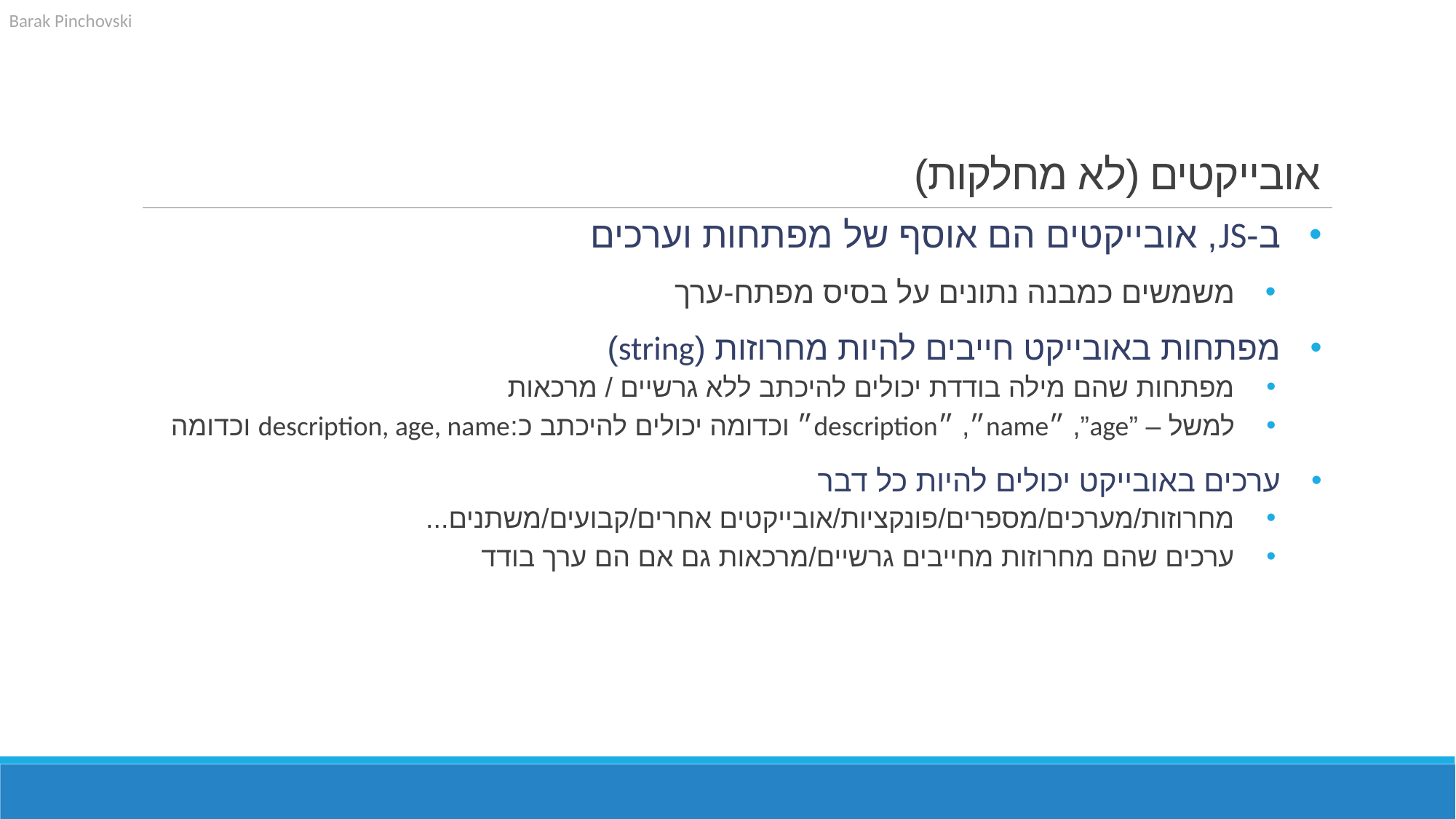

# אובייקטים (לא מחלקות)
ב-JS, אובייקטים הם אוסף של מפתחות וערכים
משמשים כמבנה נתונים על בסיס מפתח-ערך
מפתחות באובייקט חייבים להיות מחרוזות (string)
מפתחות שהם מילה בודדת יכולים להיכתב ללא גרשיים / מרכאות
למשל – ”age”, ״name״, ״description״ וכדומה יכולים להיכתב כ:description, age, name וכדומה
ערכים באובייקט יכולים להיות כל דבר
מחרוזות/מערכים/מספרים/פונקציות/אובייקטים אחרים/קבועים/משתנים...
ערכים שהם מחרוזות מחייבים גרשיים/מרכאות גם אם הם ערך בודד